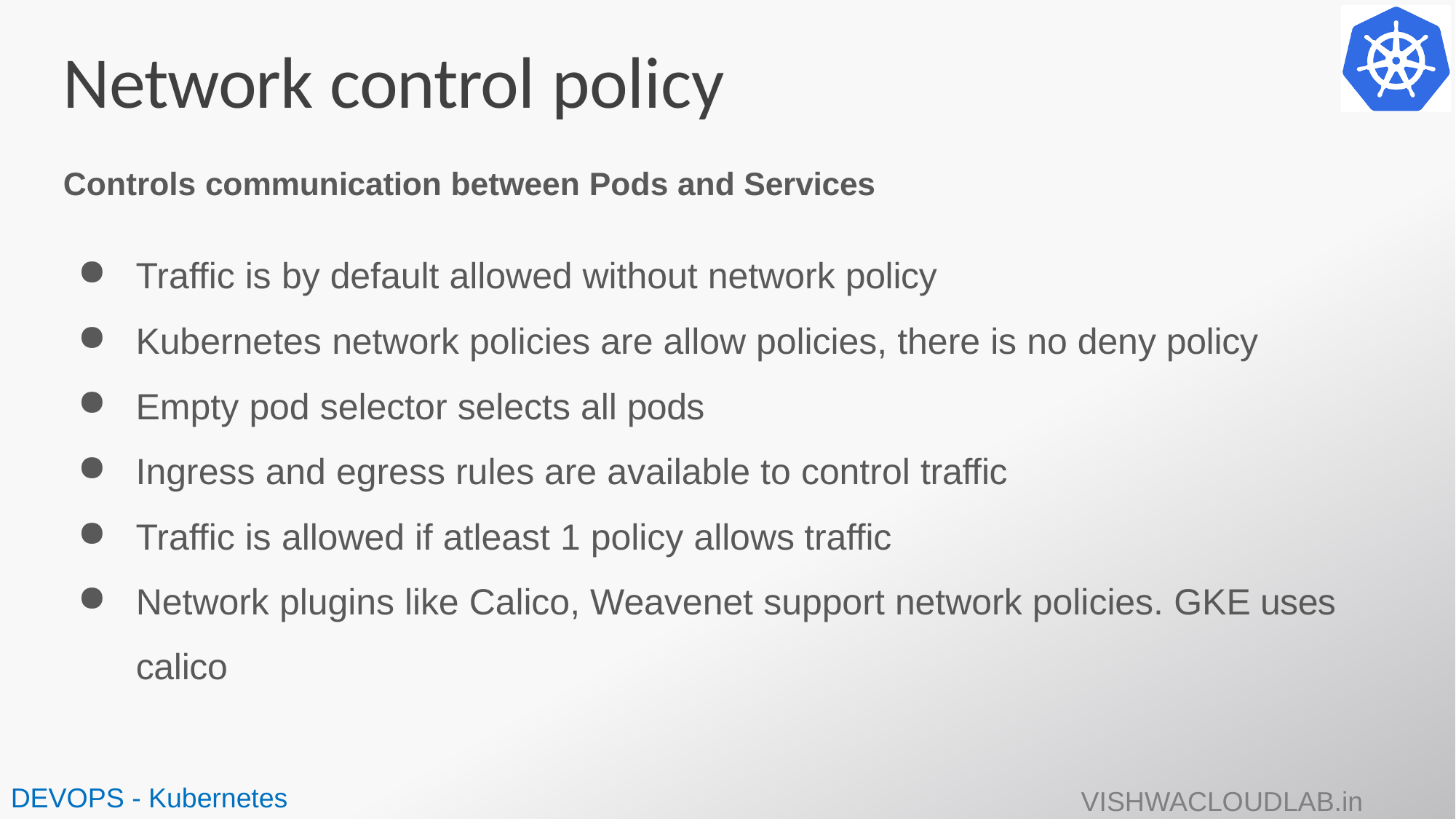

# Network control policy
Controls communication between Pods and Services

Traffic is by default allowed without network policy
Kubernetes network policies are allow policies, there is no deny policy
Empty pod selector selects all pods
Ingress and egress rules are available to control traffic
Traffic is allowed if atleast 1 policy allows traffic
Network plugins like Calico, Weavenet support network policies. GKE uses calico